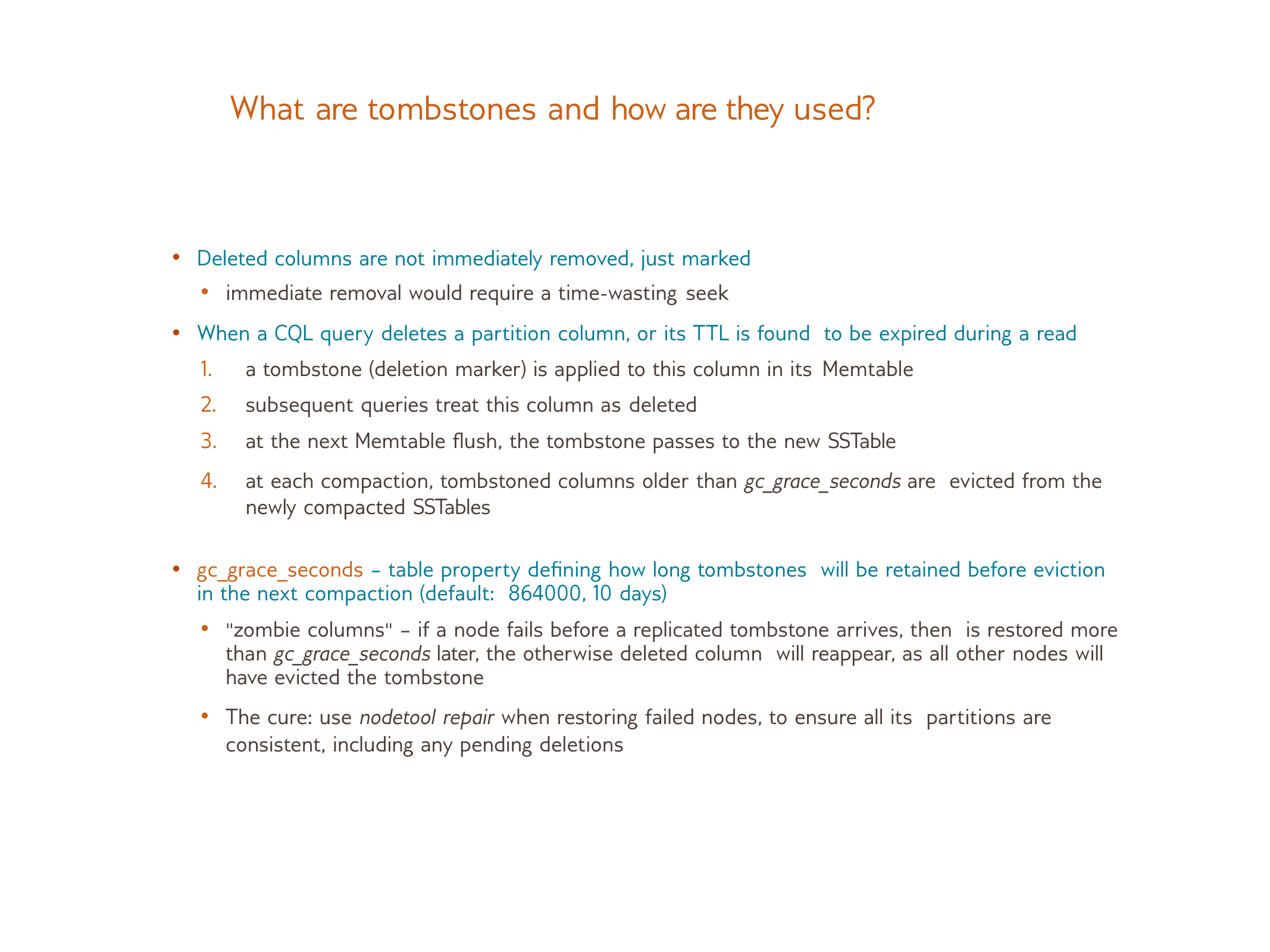

# What are tombstones and how are they used?
Deleted columns are not immediately removed, just marked
immediate removal would require a time-wasting seek
When a CQL query deletes a partition column, or its TTL is found  to be expired during a read
a tombstone (deletion marker) is applied to this column in its Memtable
subsequent queries treat this column as deleted
at the next Memtable flush, the tombstone passes to the new SSTable
at each compaction, tombstoned columns older than gc_grace_seconds are  evicted from the newly compacted SSTables

gc_grace_seconds – table property defining how long tombstones  will be retained before eviction in the next compaction (default:  864000, 10 days)
"zombie columns" – if a node fails before a replicated tombstone arrives, then  is restored more than gc_grace_seconds later, the otherwise deleted column  will reappear, as all other nodes will have evicted the tombstone
The cure: use nodetool repair when restoring failed nodes, to ensure all its  partitions are consistent, including any pending deletions